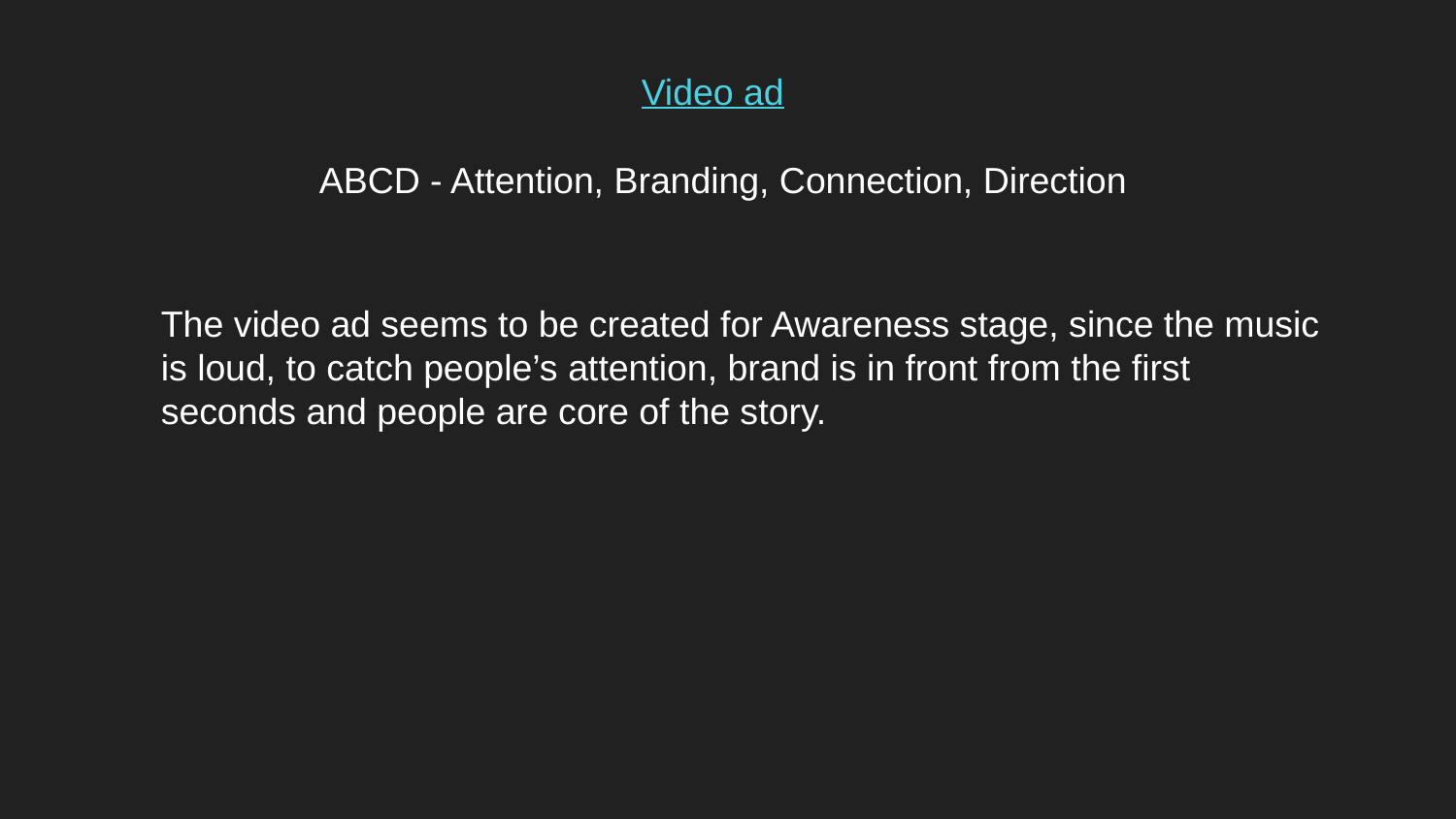

Video ad
ABCD - Attention, Branding, Connection, Direction
The video ad seems to be created for Awareness stage, since the music is loud, to catch people’s attention, brand is in front from the first seconds and people are core of the story.